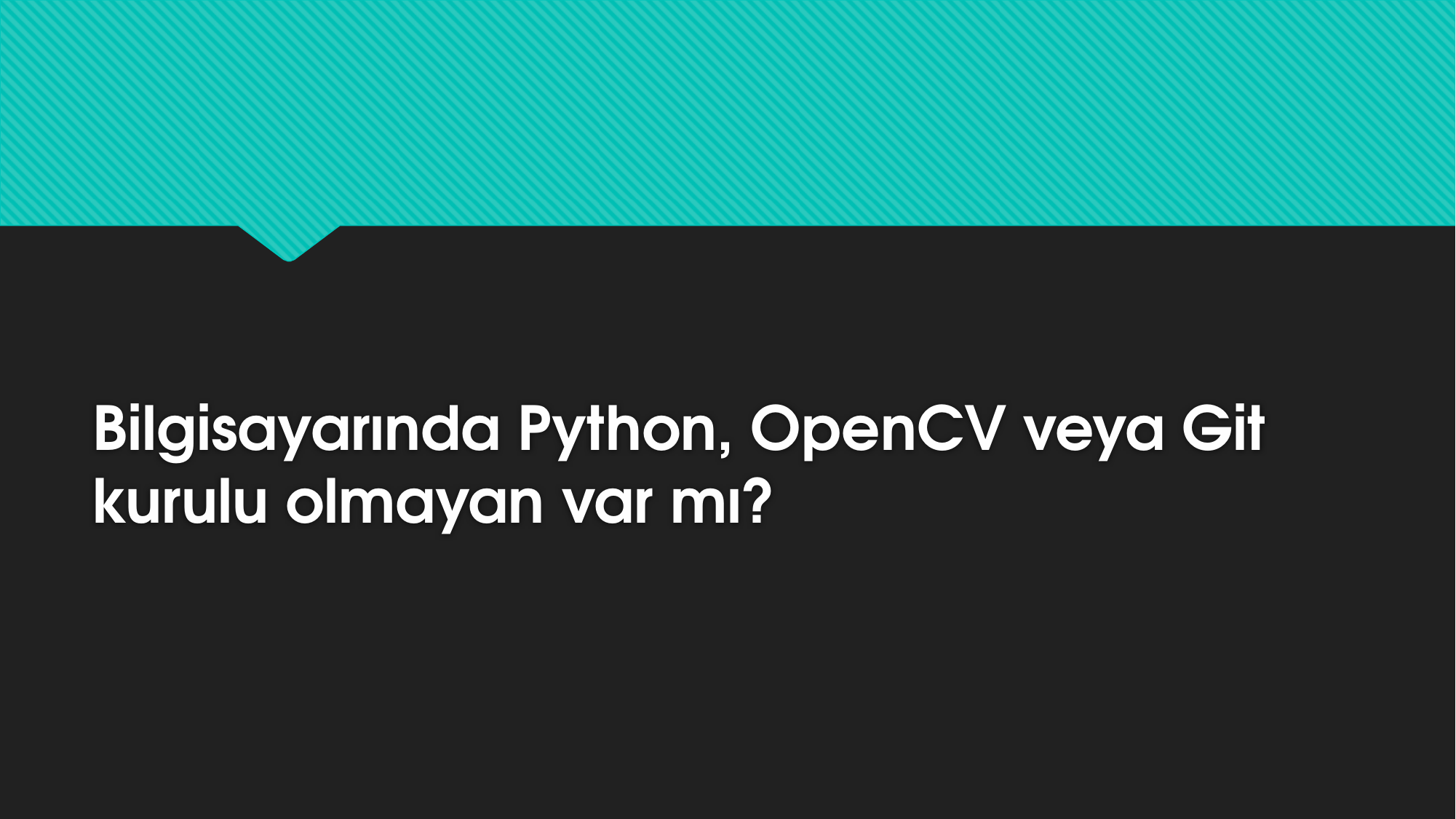

# Bilgisayarında Python, OpenCV veya Git kurulu olmayan var mı?